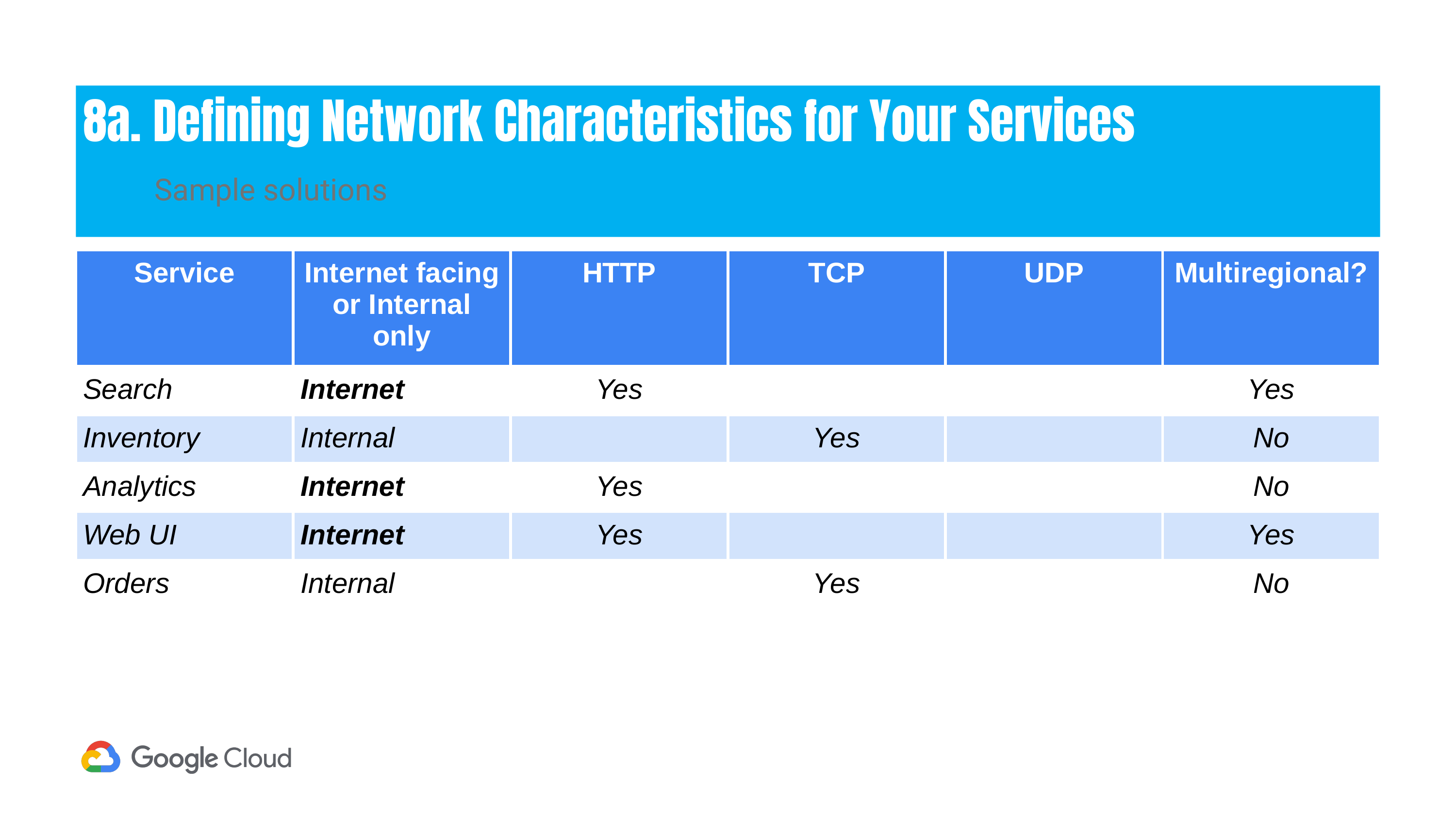

# 8a. Defining Network Characteristics for Your Services
Sample solutions
| Service | Internet facing or Internal only | HTTP | TCP | UDP | Multiregional? |
| --- | --- | --- | --- | --- | --- |
| Search | Internet | Yes |  |  | Yes |
| Inventory | Internal |  | Yes |  | No |
| Analytics | Internet | Yes |  |  | No |
| Web UI | Internet | Yes |  |  | Yes |
| Orders | Internal |  | Yes |  | No |